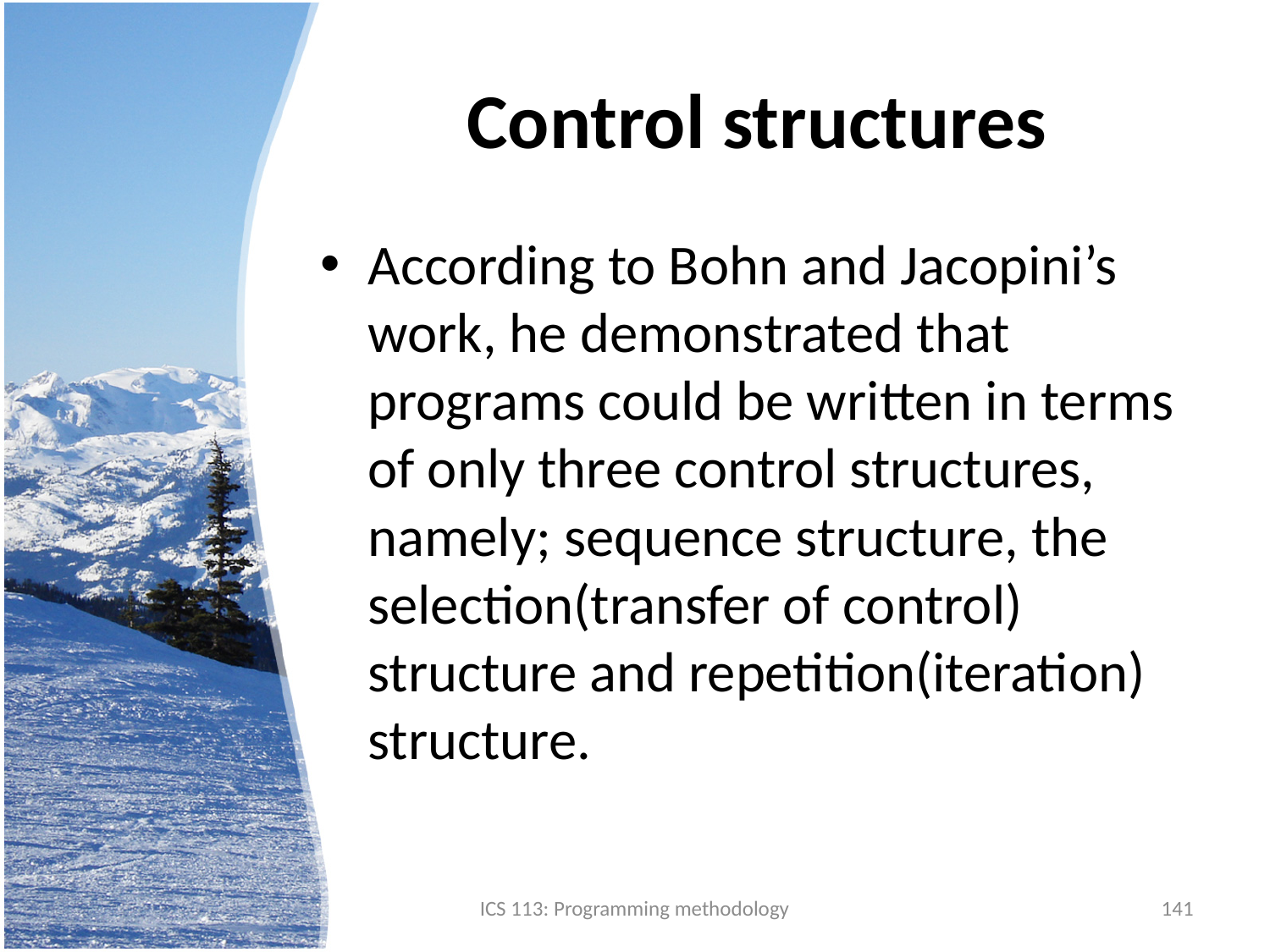

# Control structures
According to Bohn and Jacopini’s work, he demonstrated that programs could be written in terms of only three control structures, namely; sequence structure, the selection(transfer of control) structure and repetition(iteration) structure.

ICS 113: Programming methodology
141